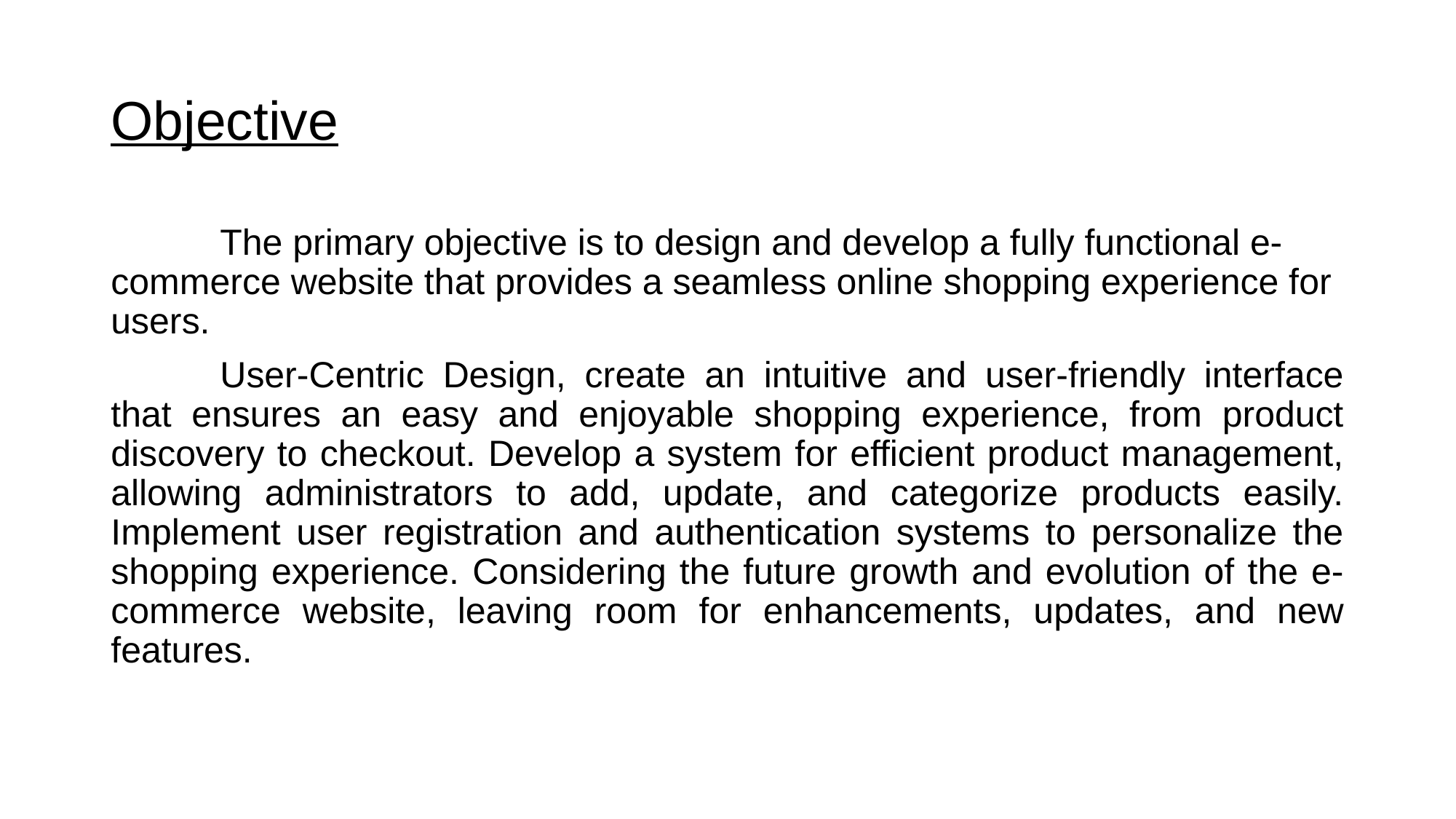

# Objective
	The primary objective is to design and develop a fully functional e-commerce website that provides a seamless online shopping experience for users.
	User-Centric Design, create an intuitive and user-friendly interface that ensures an easy and enjoyable shopping experience, from product discovery to checkout. Develop a system for efficient product management, allowing administrators to add, update, and categorize products easily. Implement user registration and authentication systems to personalize the shopping experience. Considering the future growth and evolution of the e-commerce website, leaving room for enhancements, updates, and new features.